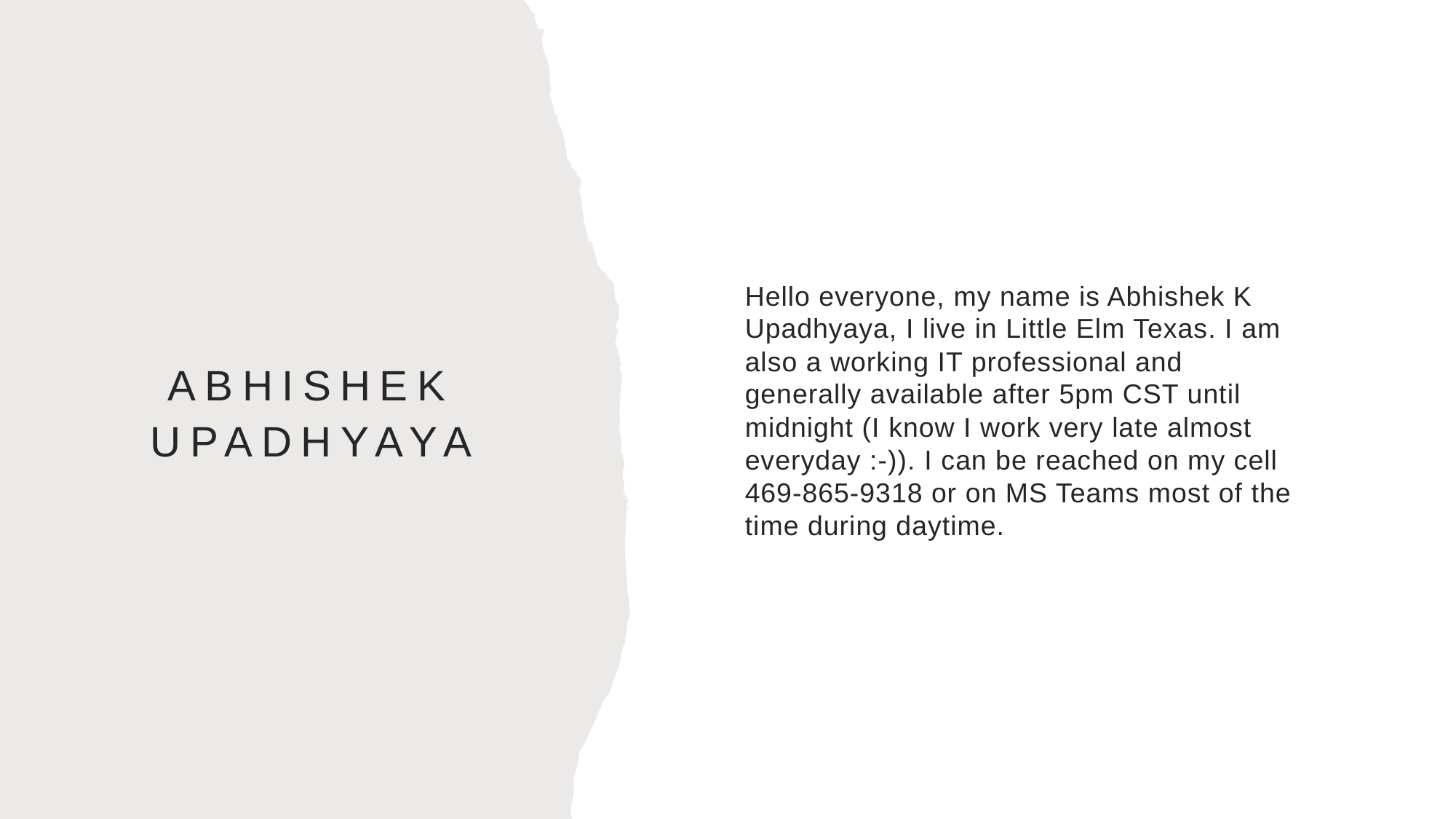

Hello everyone, my name is Abhishek K Upadhyaya, I live in Little Elm Texas. I am also a working IT professional and generally available after 5pm CST until midnight (I know I work very late almost everyday :-)). I can be reached on my cell 469-865-9318 or on MS Teams most of the time during daytime.
# Abhishek Upadhyaya